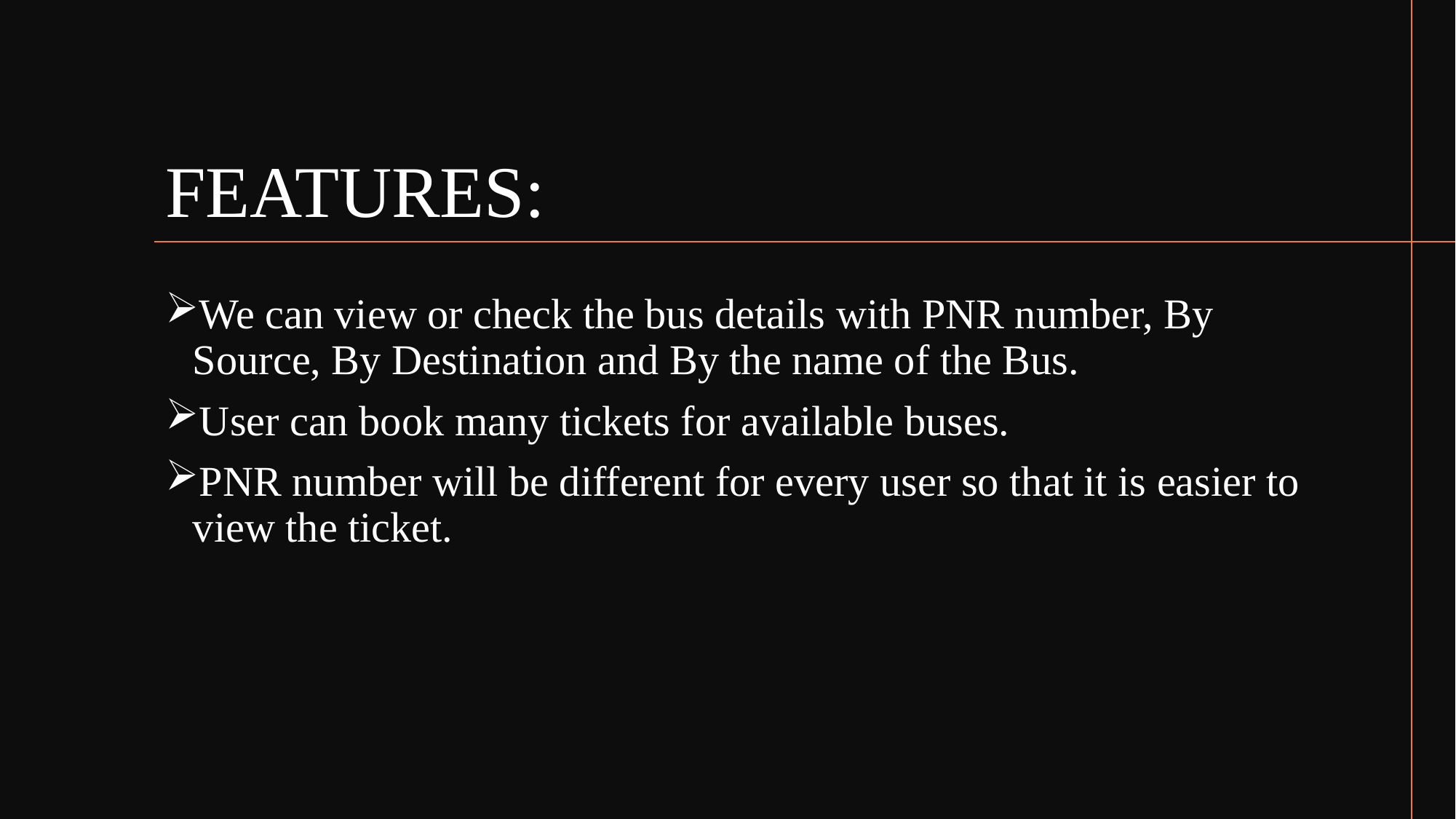

# FEATURES:
We can view or check the bus details with PNR number, By Source, By Destination and By the name of the Bus.
User can book many tickets for available buses.
PNR number will be different for every user so that it is easier to view the ticket.